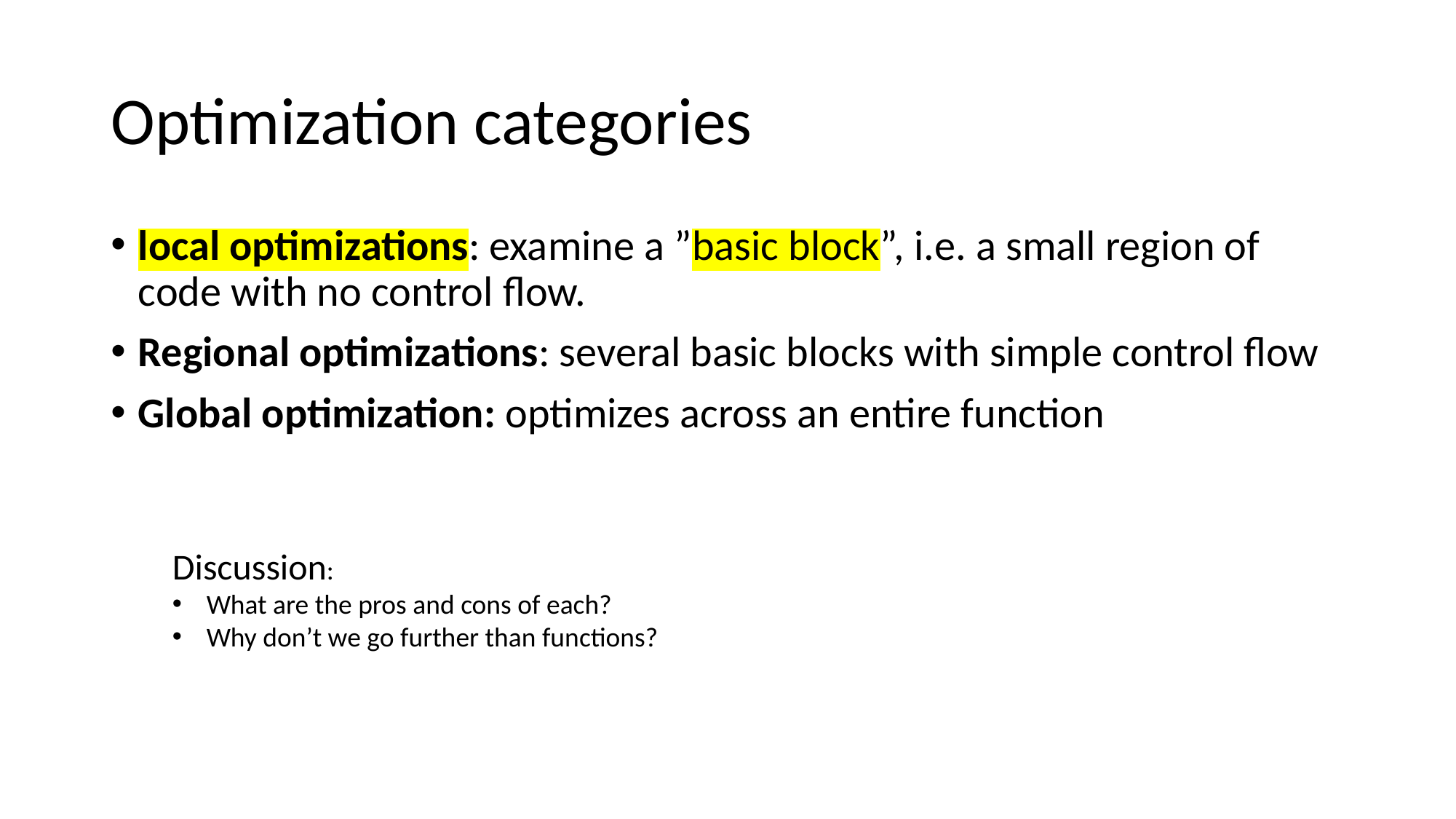

# Optimization categories
local optimizations: examine a ”basic block”, i.e. a small region of code with no control flow.
Regional optimizations: several basic blocks with simple control flow
Global optimization: optimizes across an entire function
Discussion:
What are the pros and cons of each?
Why don’t we go further than functions?